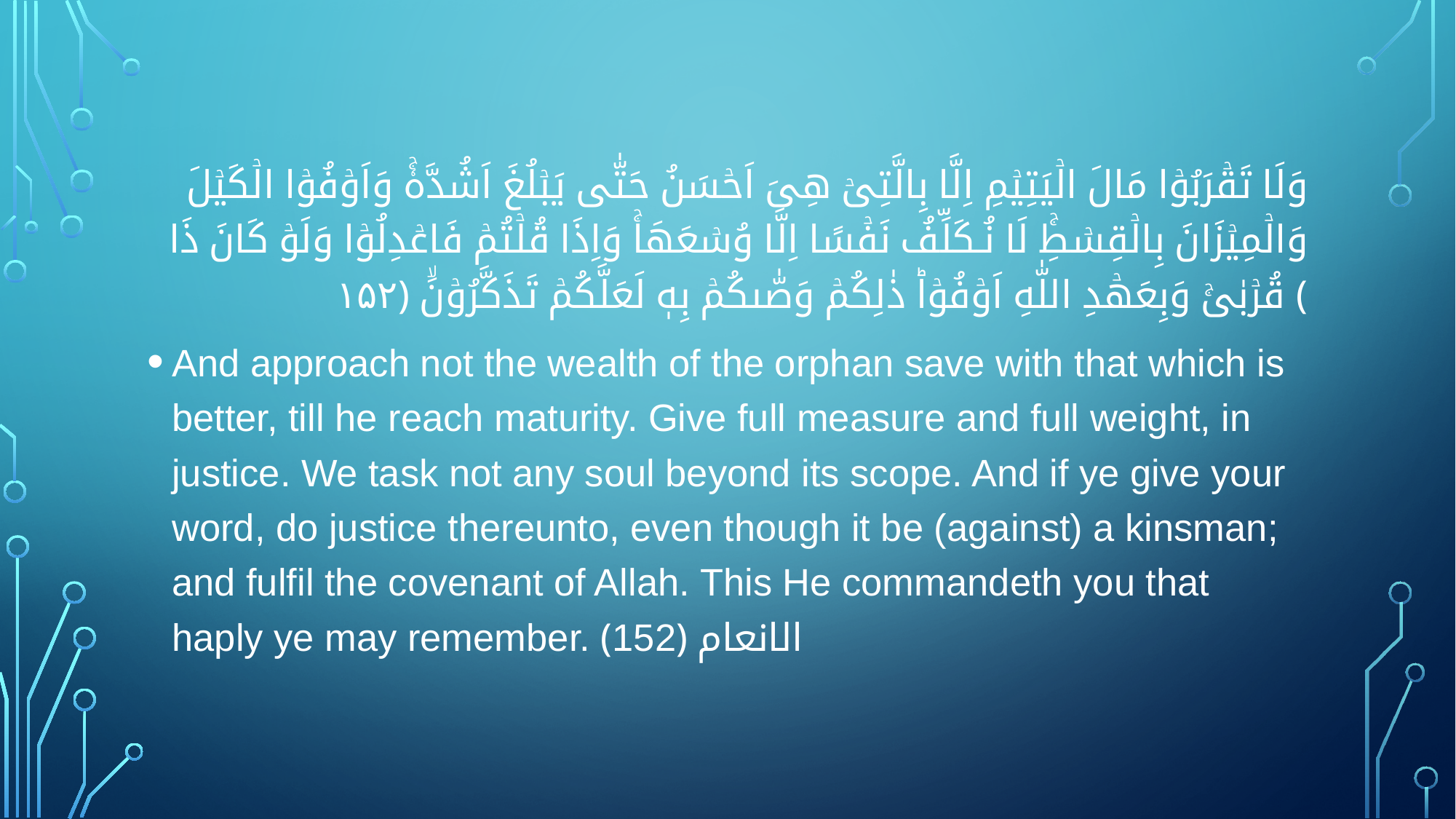

وَلَا تَقۡرَبُوۡا مَالَ الۡيَتِيۡمِ اِلَّا بِالَّتِىۡ هِىَ اَحۡسَنُ حَتّٰى يَبۡلُغَ اَشُدَّهٗ‌ۚ وَاَوۡفُوۡا الۡكَيۡلَ وَالۡمِيۡزَانَ بِالۡقِسۡطِ‌ۚ لَا نُـكَلِّفُ نَفۡسًا اِلَّا وُسۡعَهَا‌ۚ وَاِذَا قُلۡتُمۡ فَاعۡدِلُوۡا وَلَوۡ كَانَ ذَا قُرۡبٰى‌‌ۚ وَبِعَهۡدِ اللّٰهِ اَوۡفُوۡا‌ؕ ذٰلِكُمۡ وَصّٰٮكُمۡ بِهٖ لَعَلَّكُمۡ تَذَكَّرُوۡنَۙ‏ ﴿۱۵۲﴾
And approach not the wealth of the orphan save with that which is better, till he reach maturity. Give full measure and full weight, in justice. We task not any soul beyond its scope. And if ye give your word, do justice thereunto, even though it be (against) a kinsman; and fulfil the covenant of Allah. This He commandeth you that haply ye may remember. ﴾152﴿ الانعام